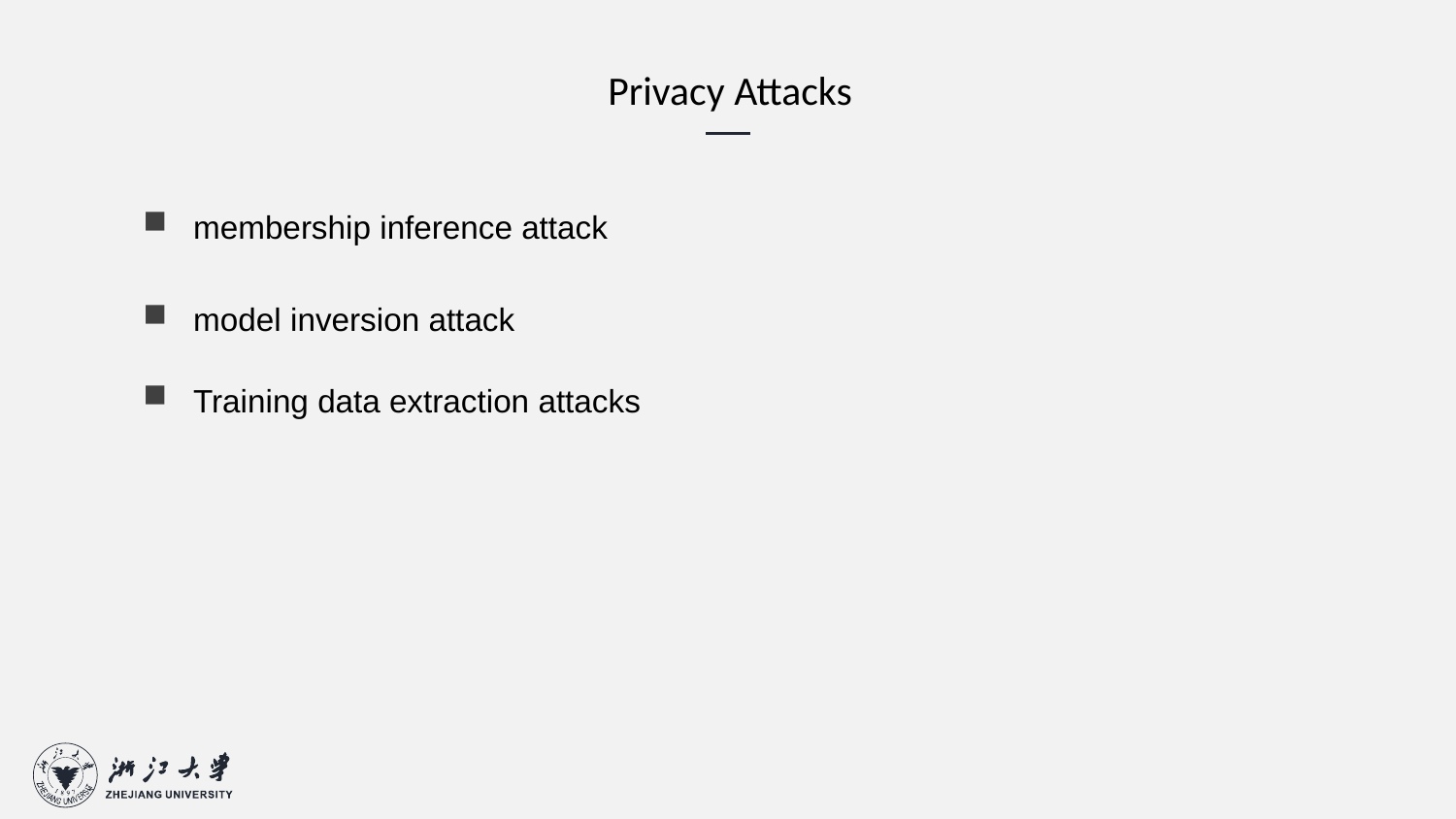

Privacy Attacks
  membership inference attack

  model inversion attack

  Training data extraction attacks

14